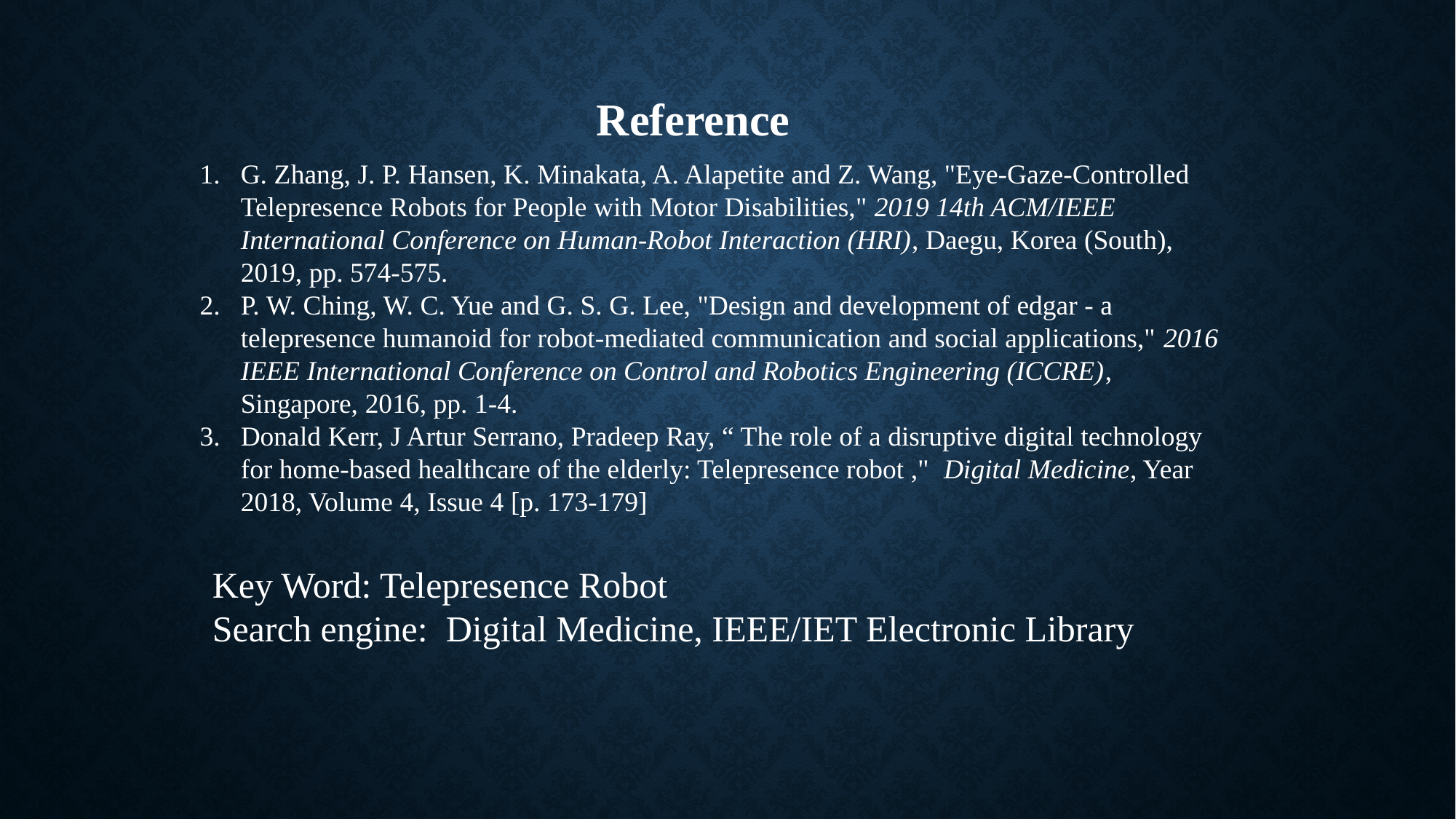

Reference
G. Zhang, J. P. Hansen, K. Minakata, A. Alapetite and Z. Wang, "Eye-Gaze-Controlled Telepresence Robots for People with Motor Disabilities," 2019 14th ACM/IEEE International Conference on Human-Robot Interaction (HRI), Daegu, Korea (South), 2019, pp. 574-575.
P. W. Ching, W. C. Yue and G. S. G. Lee, "Design and development of edgar - a telepresence humanoid for robot-mediated communication and social applications," 2016 IEEE International Conference on Control and Robotics Engineering (ICCRE), Singapore, 2016, pp. 1-4.
Donald Kerr, J Artur Serrano, Pradeep Ray, “ The role of a disruptive digital technology
for home‑based healthcare of the elderly: Telepresence robot ,"  Digital Medicine, Year 2018, Volume 4, Issue 4 [p. 173-179]
Key Word: Telepresence Robot
Search engine:  Digital Medicine, IEEE/IET Electronic Library